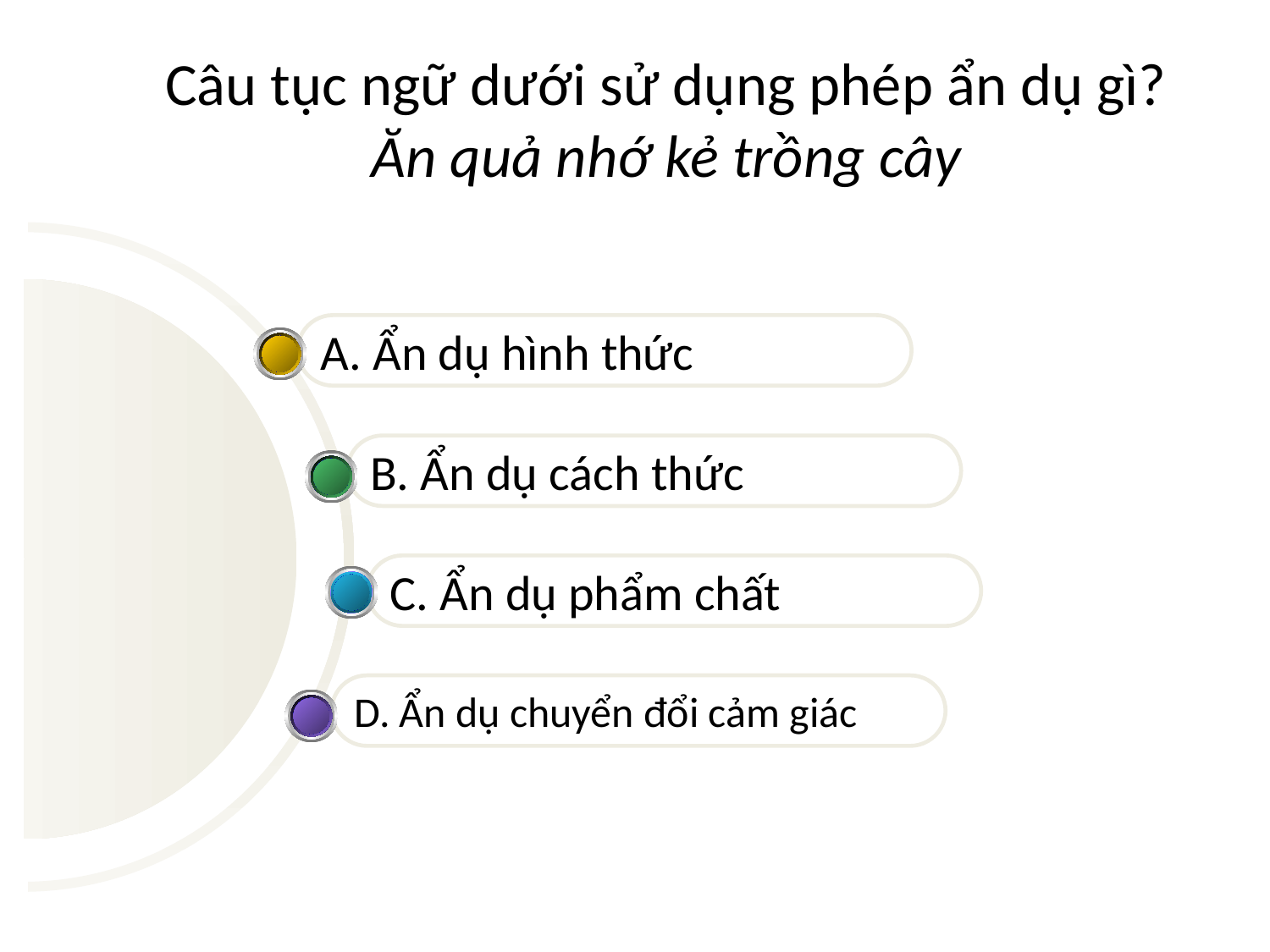

# Câu tục ngữ dưới sử dụng phép ẩn dụ gì? Ăn quả nhớ kẻ trồng cây

A. Ẩn dụ hình thức

B. Ẩn dụ cách thức

C. Ẩn dụ phẩm chất

D. Ẩn dụ chuyển đổi cảm giác